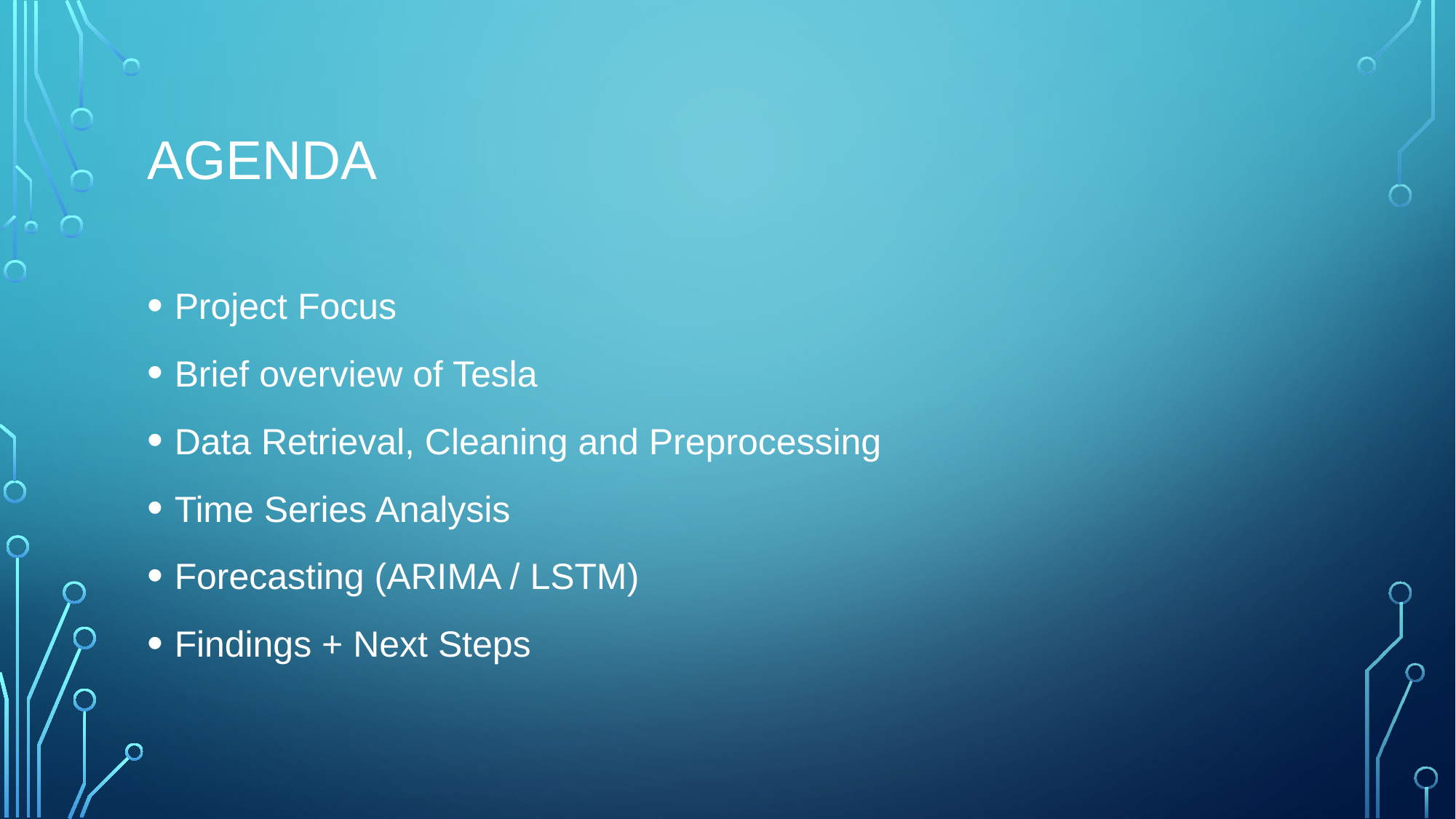

# agenda
Project Focus
Brief overview of Tesla
Data Retrieval, Cleaning and Preprocessing
Time Series Analysis
Forecasting (ARIMA / LSTM)
Findings + Next Steps